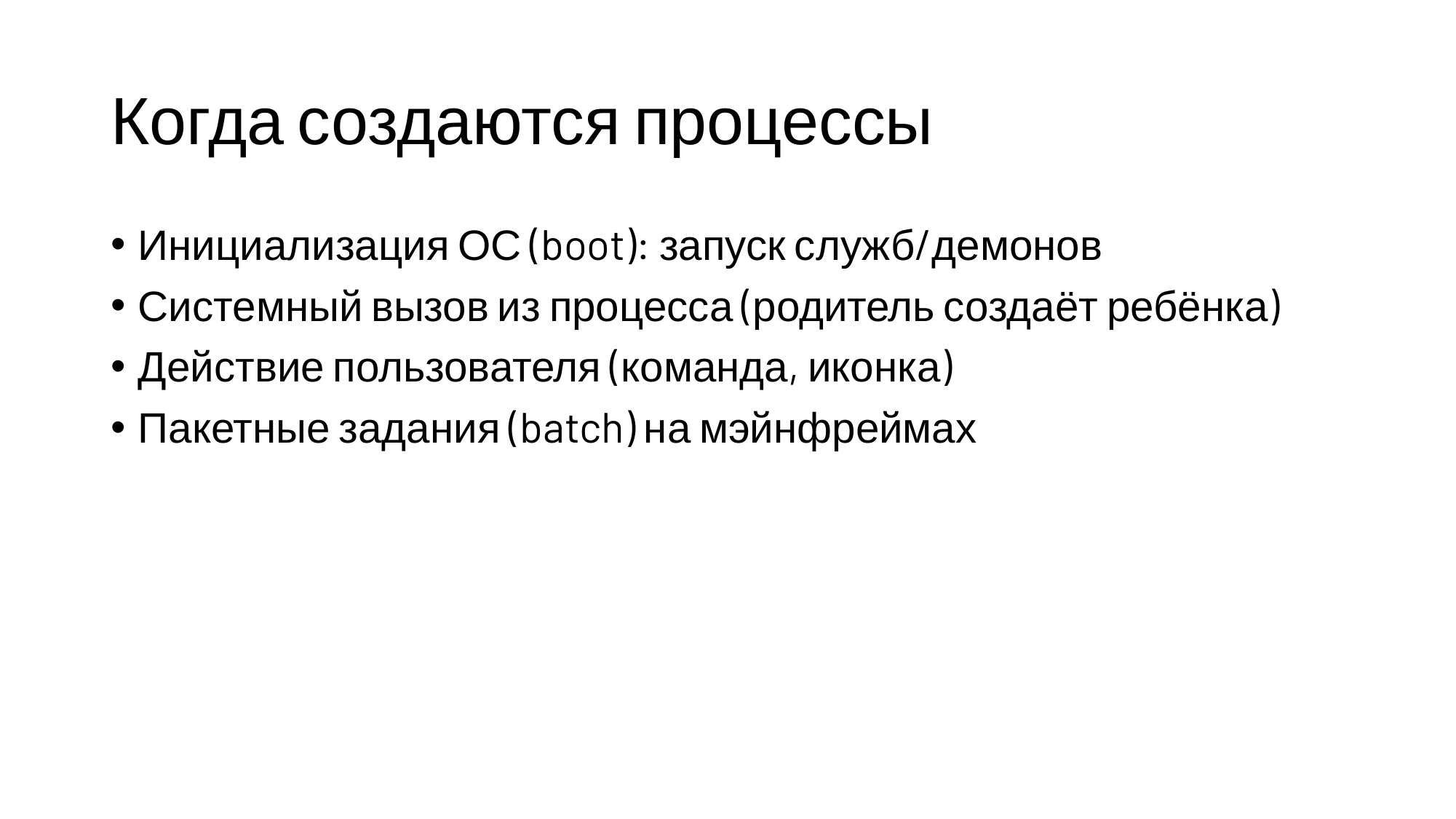

# Когда создаются процессы
Инициализация ОС (boot): запуск служб/демонов
Системный вызов из процесса (родитель создаёт ребёнка)
Действие пользователя (команда, иконка)
Пакетные задания (batch) на мэйнфреймах